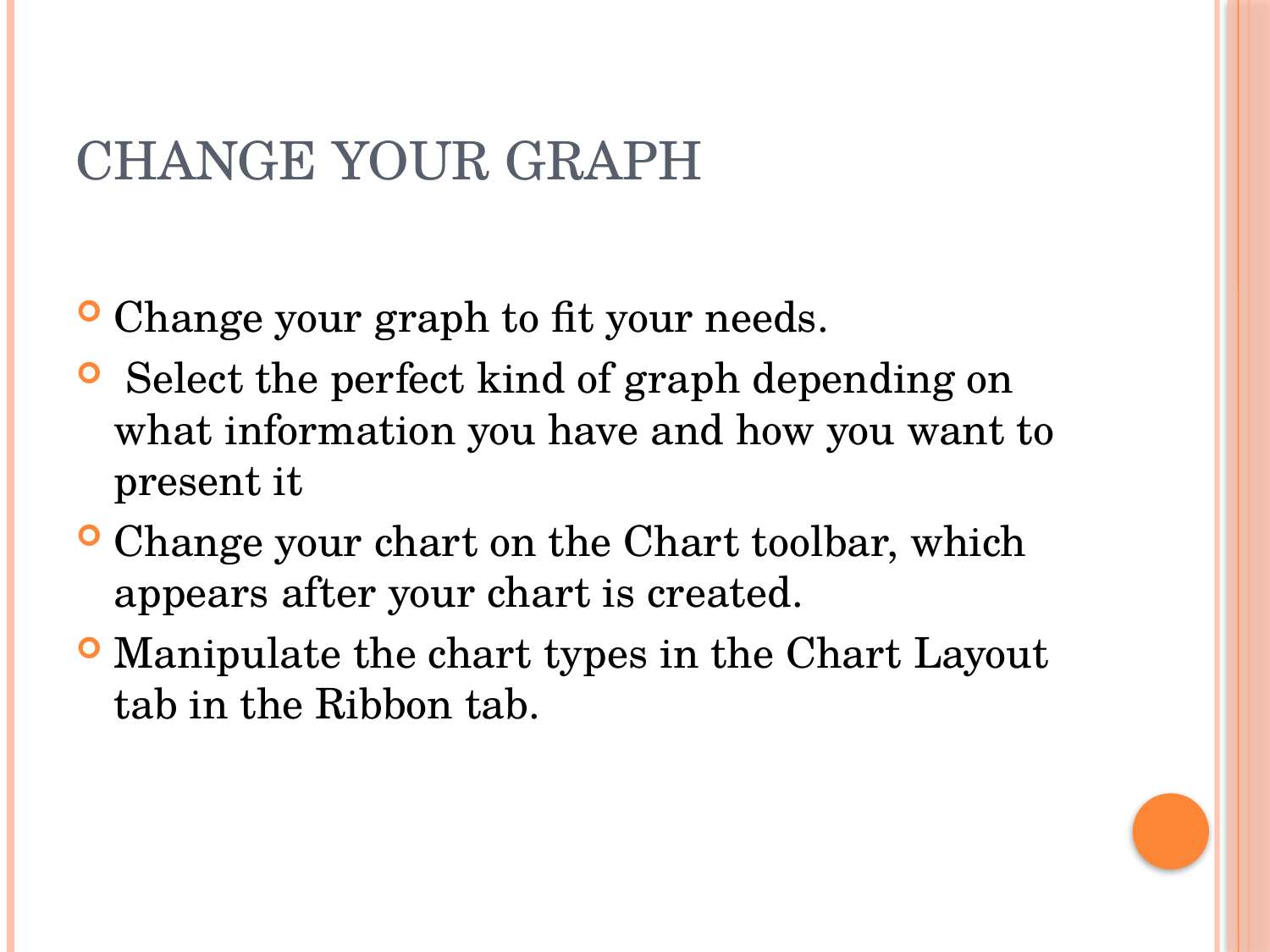

# Change Your Graph

Change your graph to fit your needs.
 Select the perfect kind of graph depending on what information you have and how you want to present it
Change your chart on the Chart toolbar, which appears after your chart is created.
Manipulate the chart types in the Chart Layout tab in the Ribbon tab.